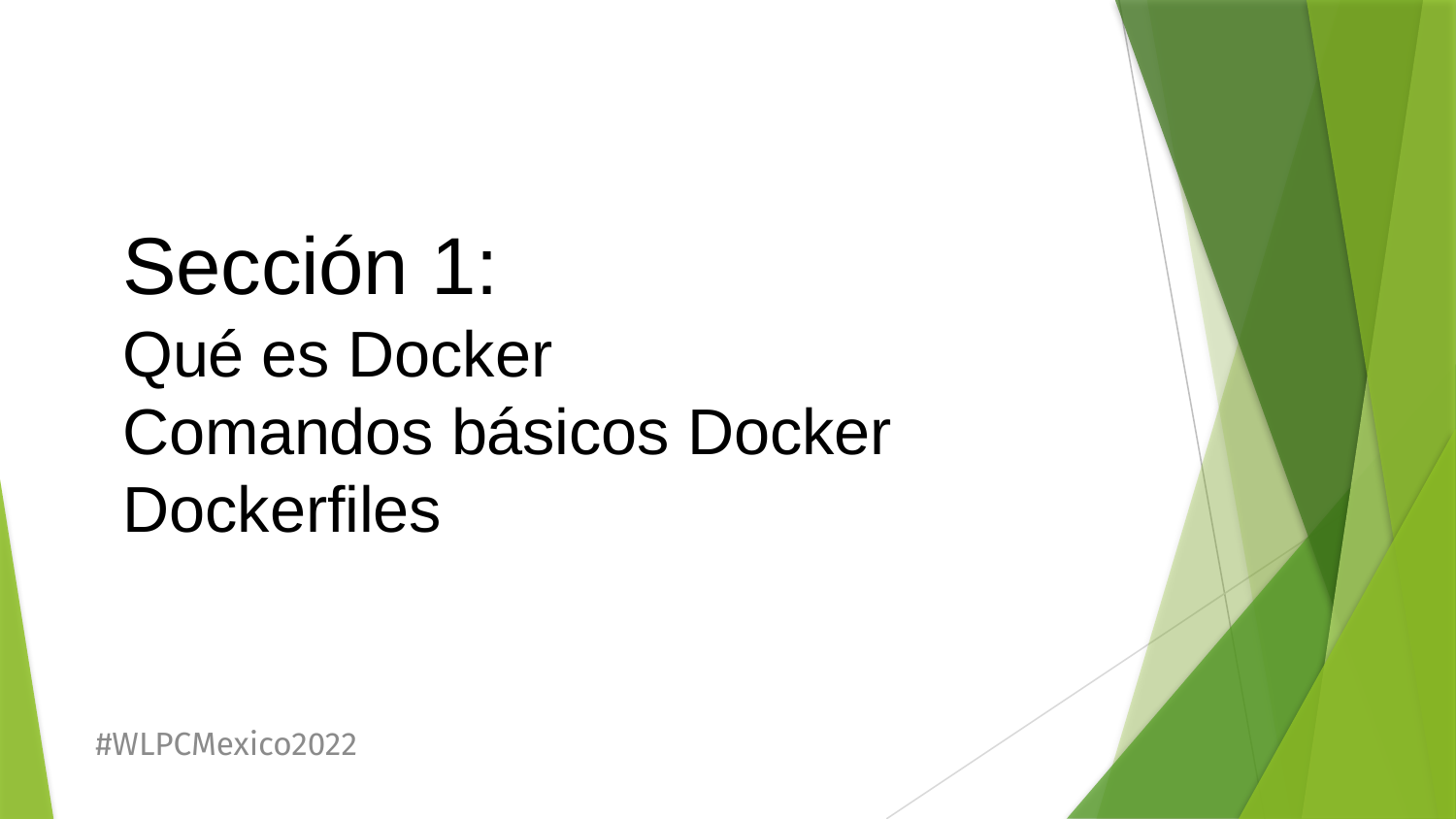

Sección 1:
Qué es Docker
Comandos básicos Docker Dockerfiles
#WLPCMexico2022